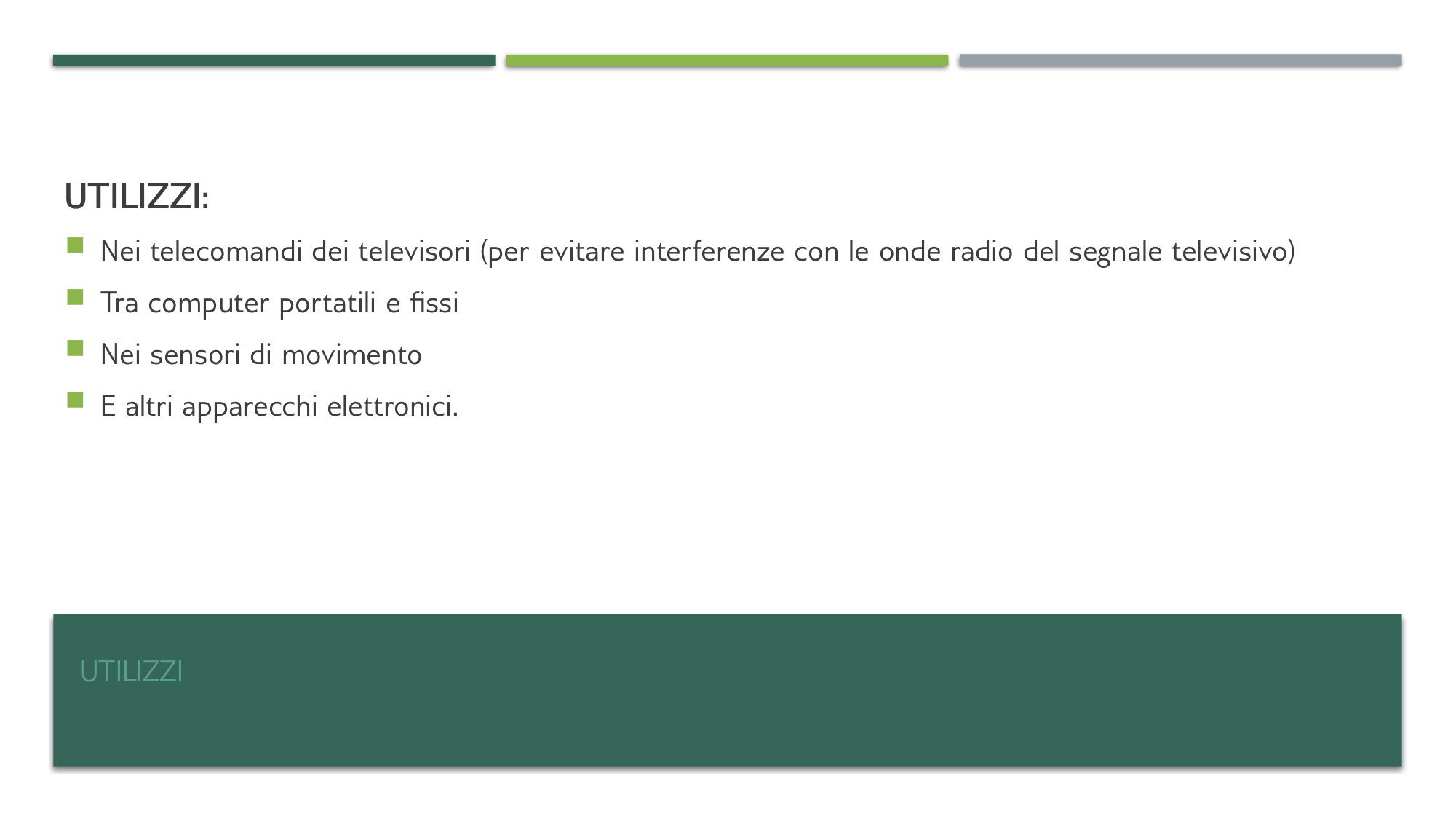

UTILIZZI:
Nei telecomandi dei televisori (per evitare interferenze con le onde radio del segnale televisivo)
Tra computer portatili e fissi
Nei sensori di movimento
E altri apparecchi elettronici.

# Utilizzi